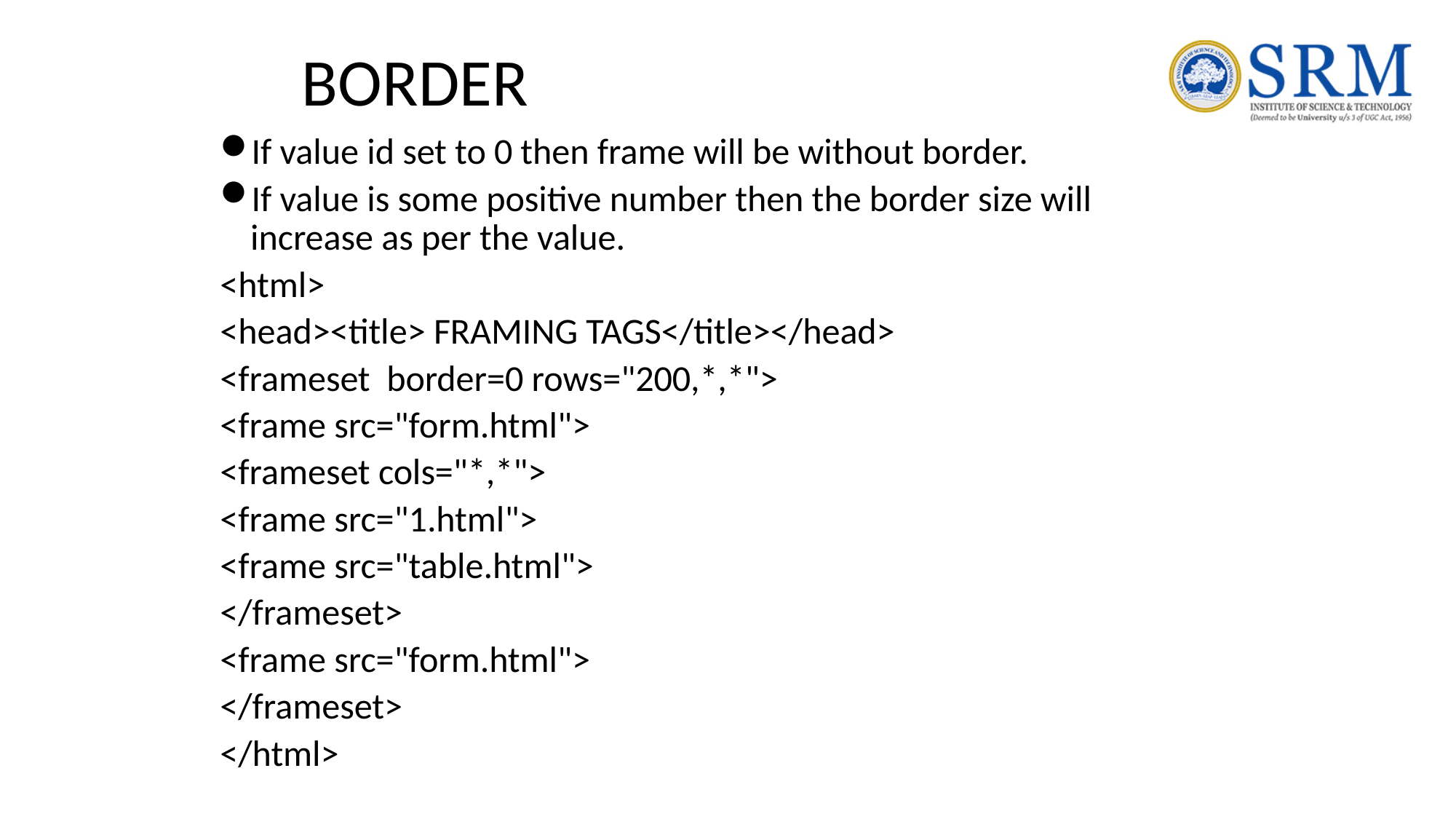

# BORDER
If value id set to 0 then frame will be without border.
If value is some positive number then the border size will increase as per the value.
<html>
<head><title> FRAMING TAGS</title></head>
<frameset  border=0 rows="200,*,*">
<frame src="form.html">
<frameset cols="*,*">
<frame src="1.html">
<frame src="table.html">
</frameset>
<frame src="form.html">
</frameset>
</html>